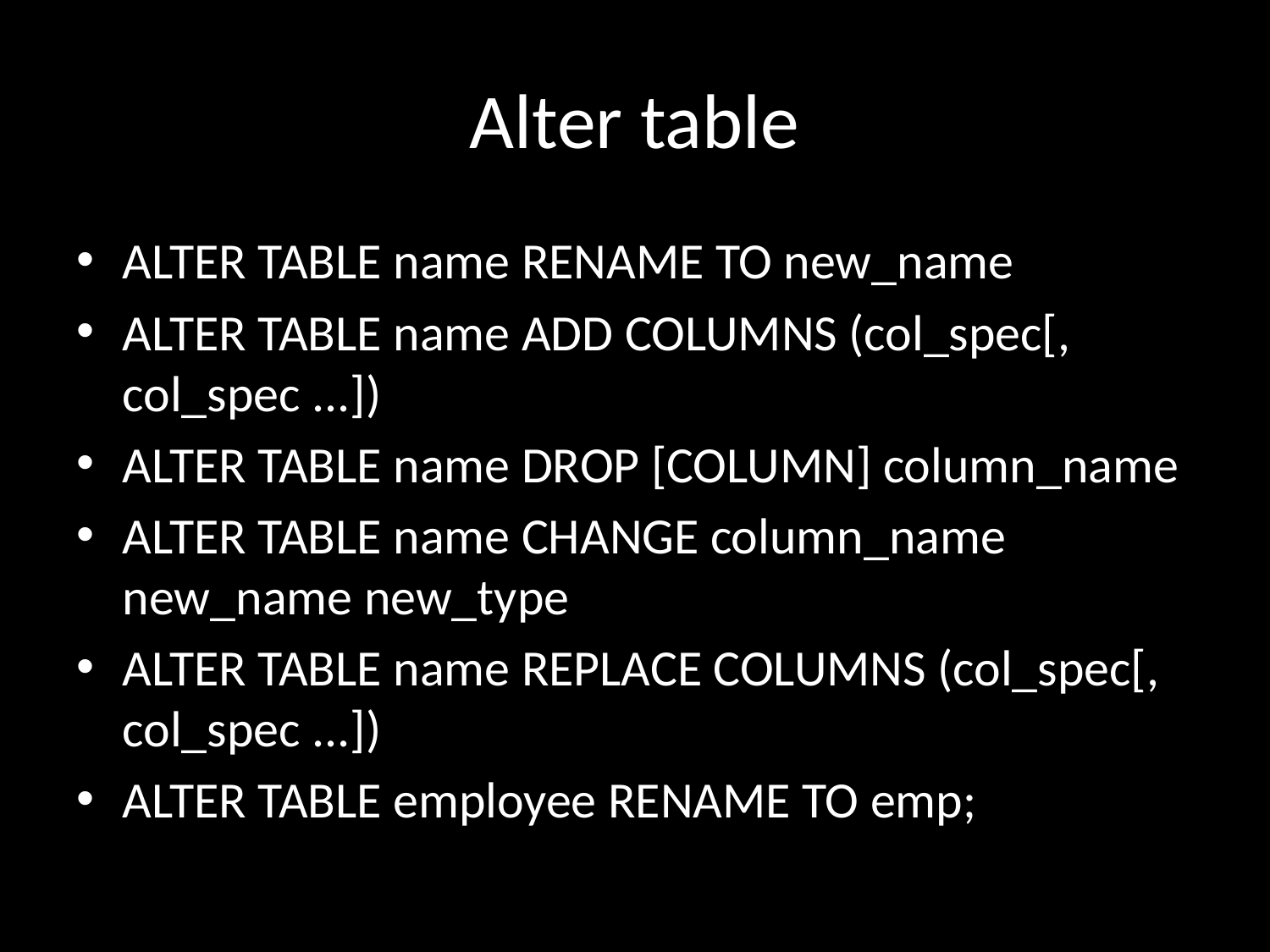

# Alter table
ALTER TABLE name RENAME TO new_name
ALTER TABLE name ADD COLUMNS (col_spec[, col_spec ...])
ALTER TABLE name DROP [COLUMN] column_name
ALTER TABLE name CHANGE column_name new_name new_type
ALTER TABLE name REPLACE COLUMNS (col_spec[, col_spec ...])
ALTER TABLE employee RENAME TO emp;